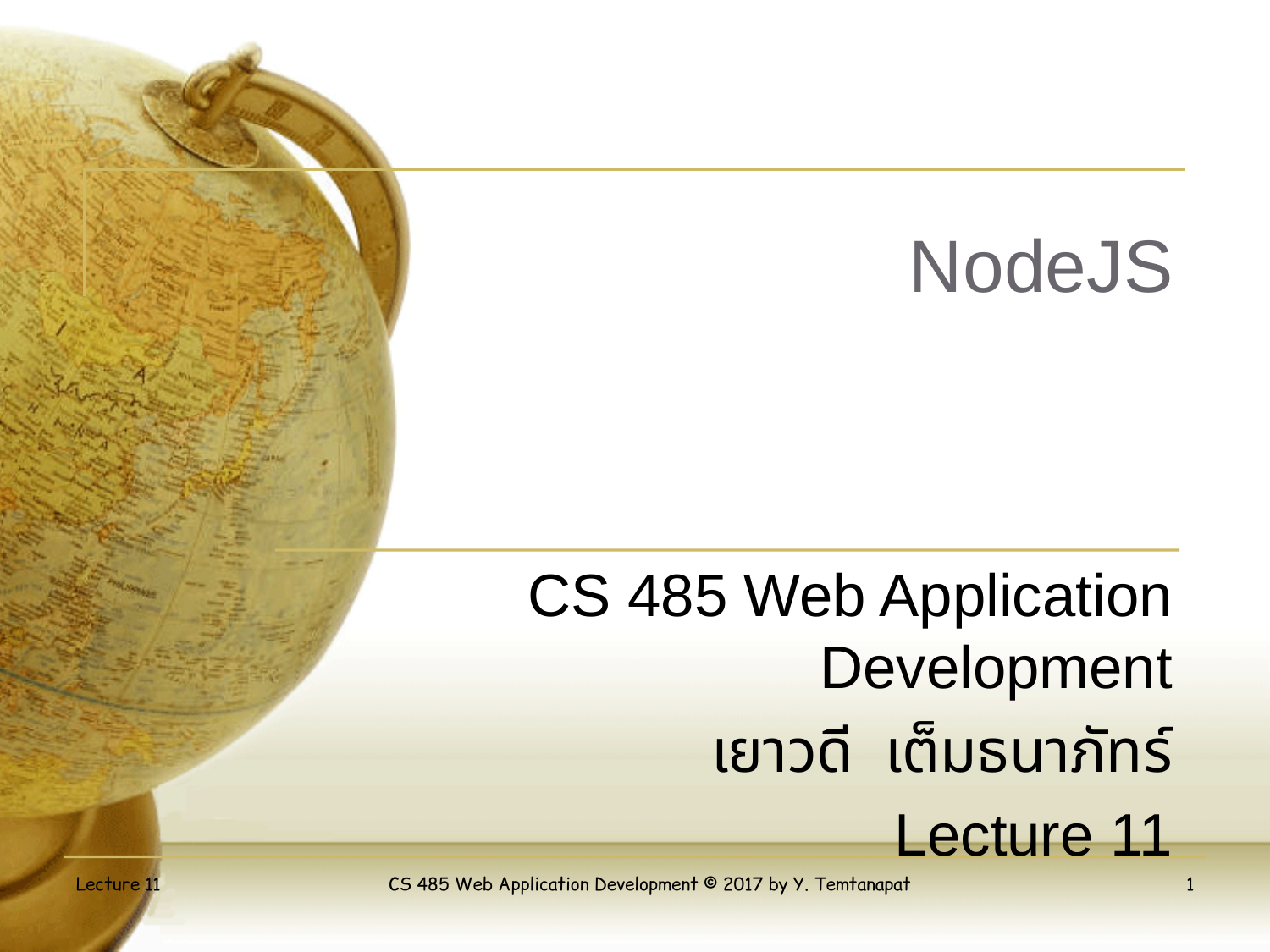

# NodeJS
CS 485 Web Application Development
เยาวดี  เต็มธนาภัทร์
Lecture 11
Lecture 11
CS 485 Web Application Development © 2017 by Y. Temtanapat
 1